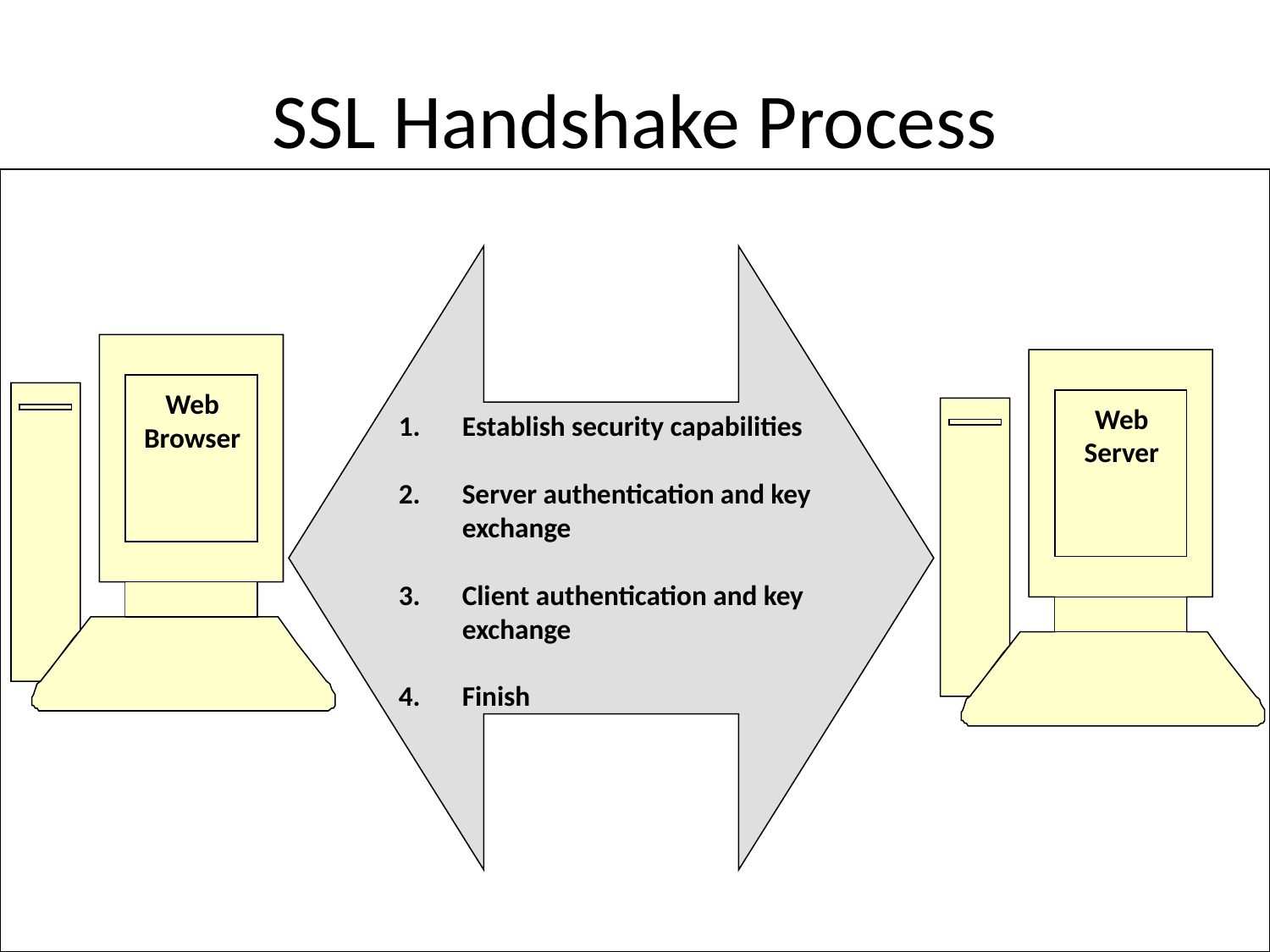

# SSL Handshake Process

Establish security capabilities

Server authentication and key exchange

Client authentication and key exchange

Finish
Web Browser
Web Server